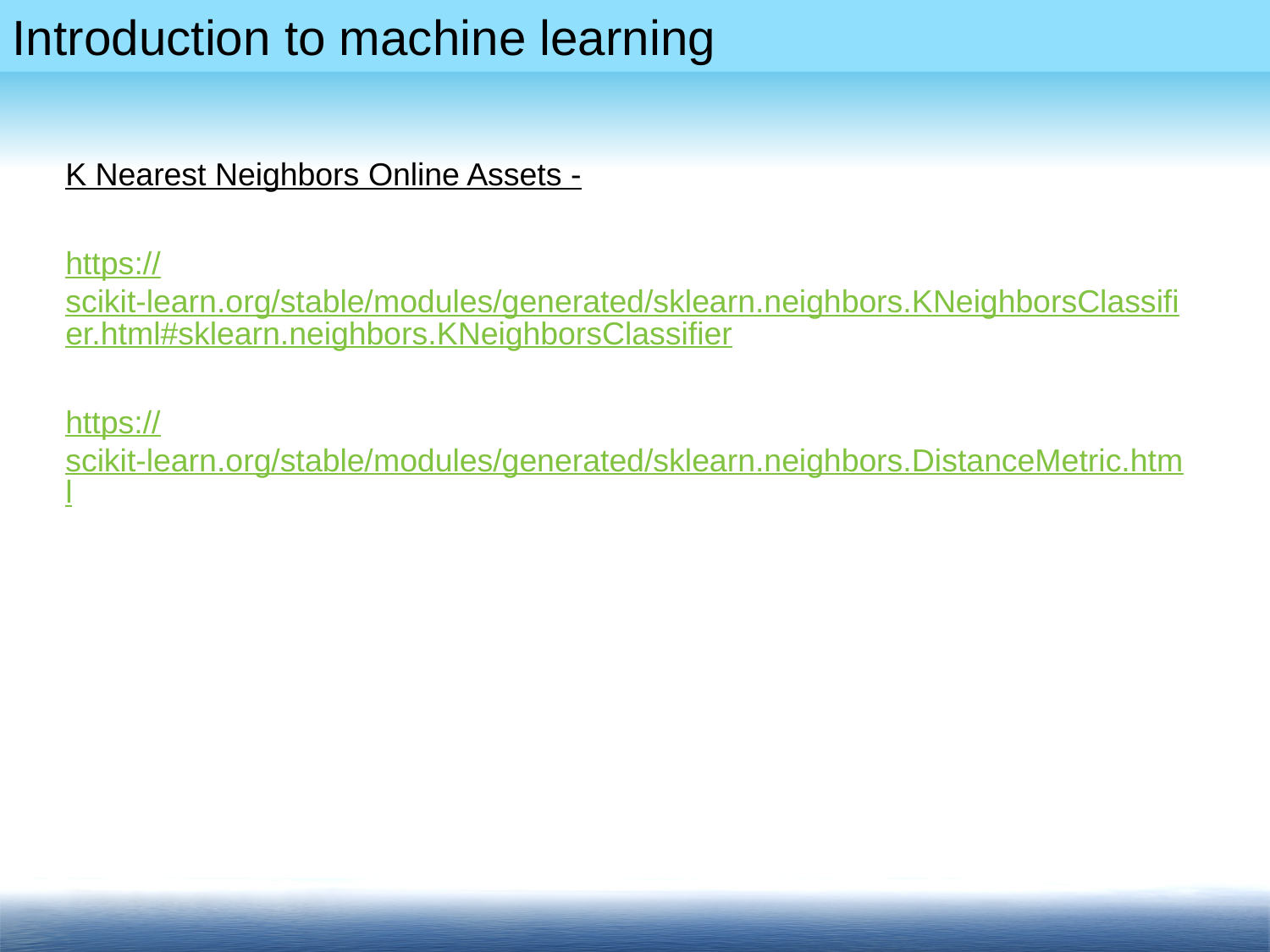

K Nearest Neighbors Online Assets -

https://scikit-learn.org/stable/modules/generated/sklearn.neighbors.KNeighborsClassifier.html#sklearn.neighbors.KNeighborsClassifier

https://scikit-learn.org/stable/modules/generated/sklearn.neighbors.DistanceMetric.html